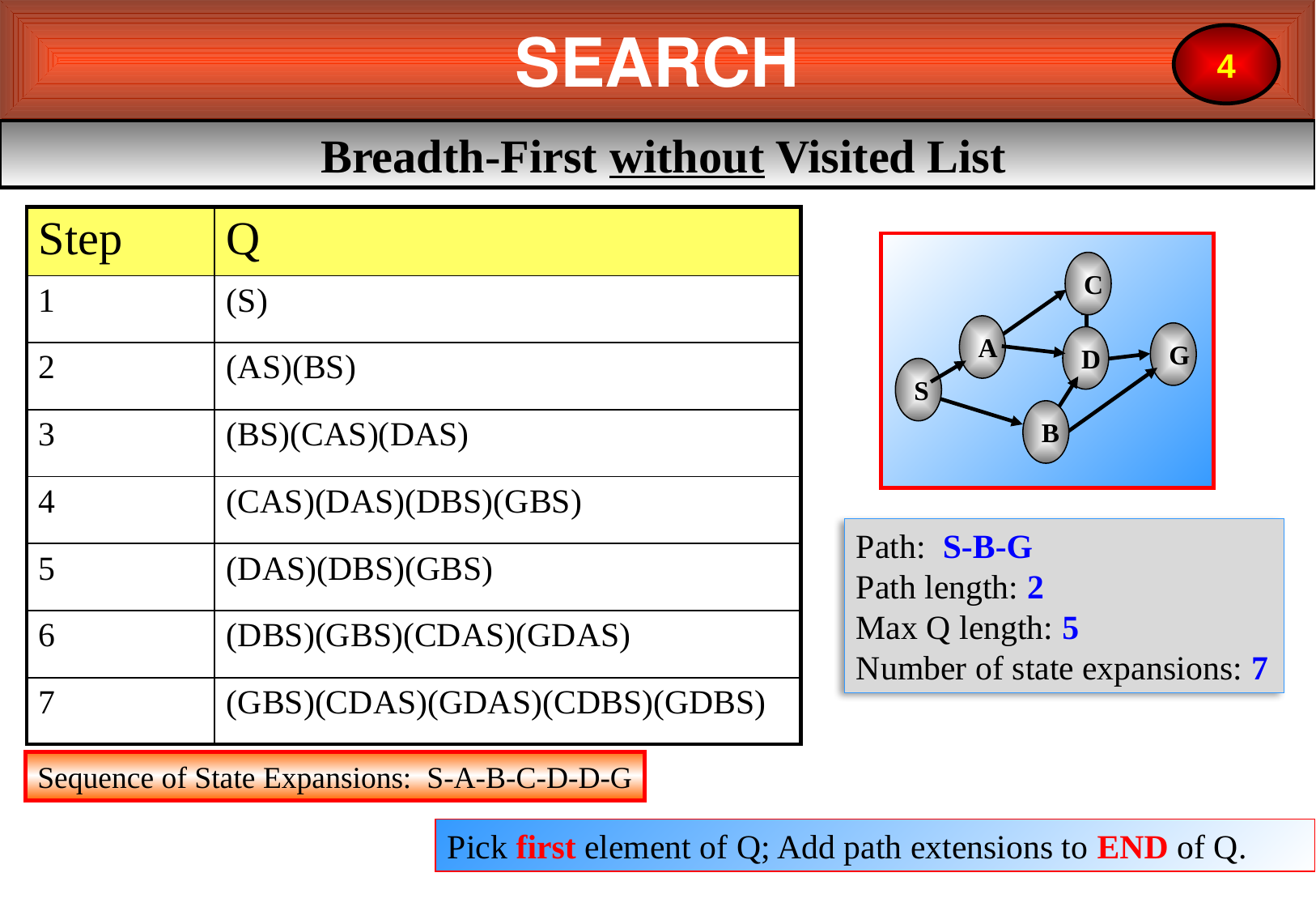

SEARCH
4
 Breadth-First without Visited List
| Step | Q |
| --- | --- |
| 1 | (S) |
| 2 | (AS)(BS) |
| 3 | (BS)(CAS)(DAS) |
| 4 | (CAS)(DAS)(DBS)(GBS) |
| 5 | (DAS)(DBS)(GBS) |
| 6 | (DBS)(GBS)(CDAS)(GDAS) |
| 7 | (GBS)(CDAS)(GDAS)(CDBS)(GDBS) |

C

A
G
D

S

B
Path:  S-B-G
Path length: 2
Max Q length: 5
Number of state expansions: 7
Sequence of State Expansions:  S-A-B-C-D-D-G
Pick first element of Q; Add path extensions to END of Q.
49